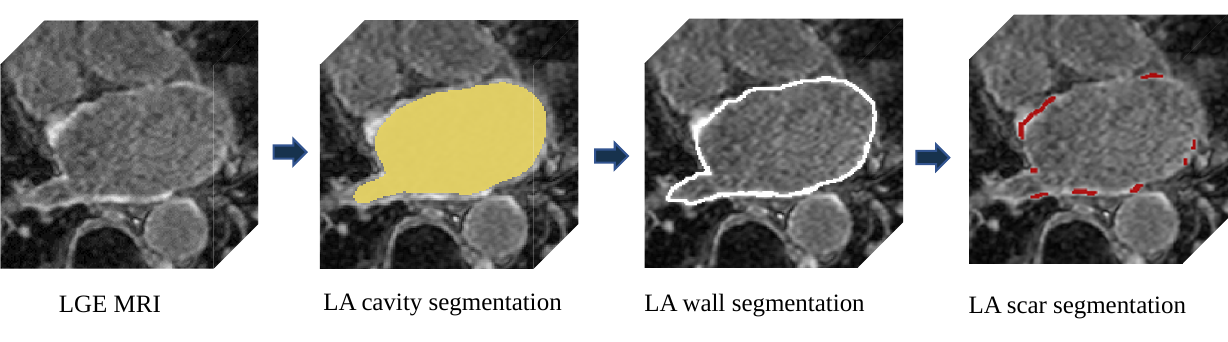

LGE MRI
LA cavity segmentation
LA wall segmentation
LA scar segmentation